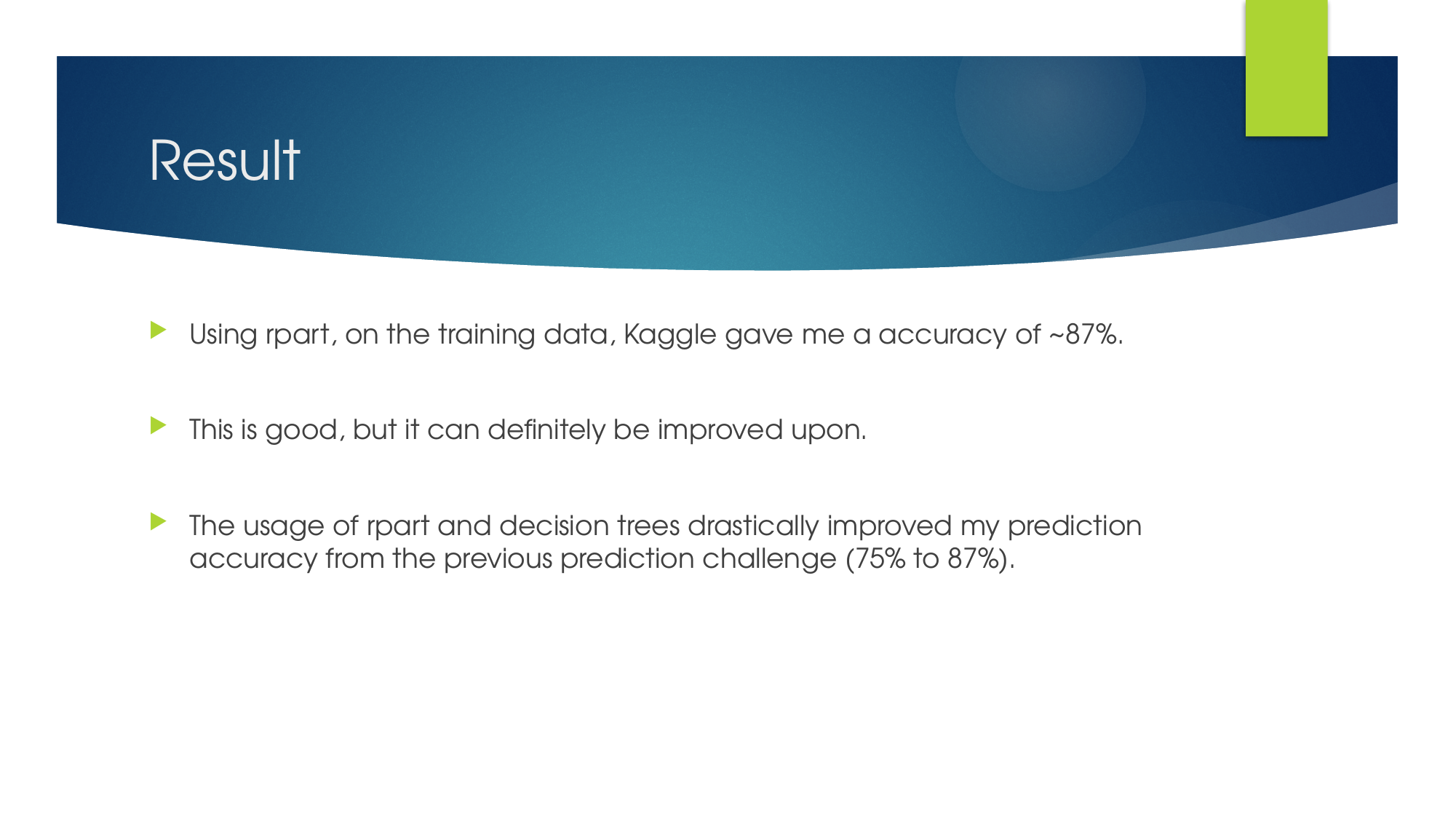

# Result
Using rpart, on the training data, Kaggle gave me a accuracy of ~87%.

This is good, but it can definitely be improved upon.

The usage of rpart and decision trees drastically improved my prediction accuracy from the previous prediction challenge (75% to 87%).